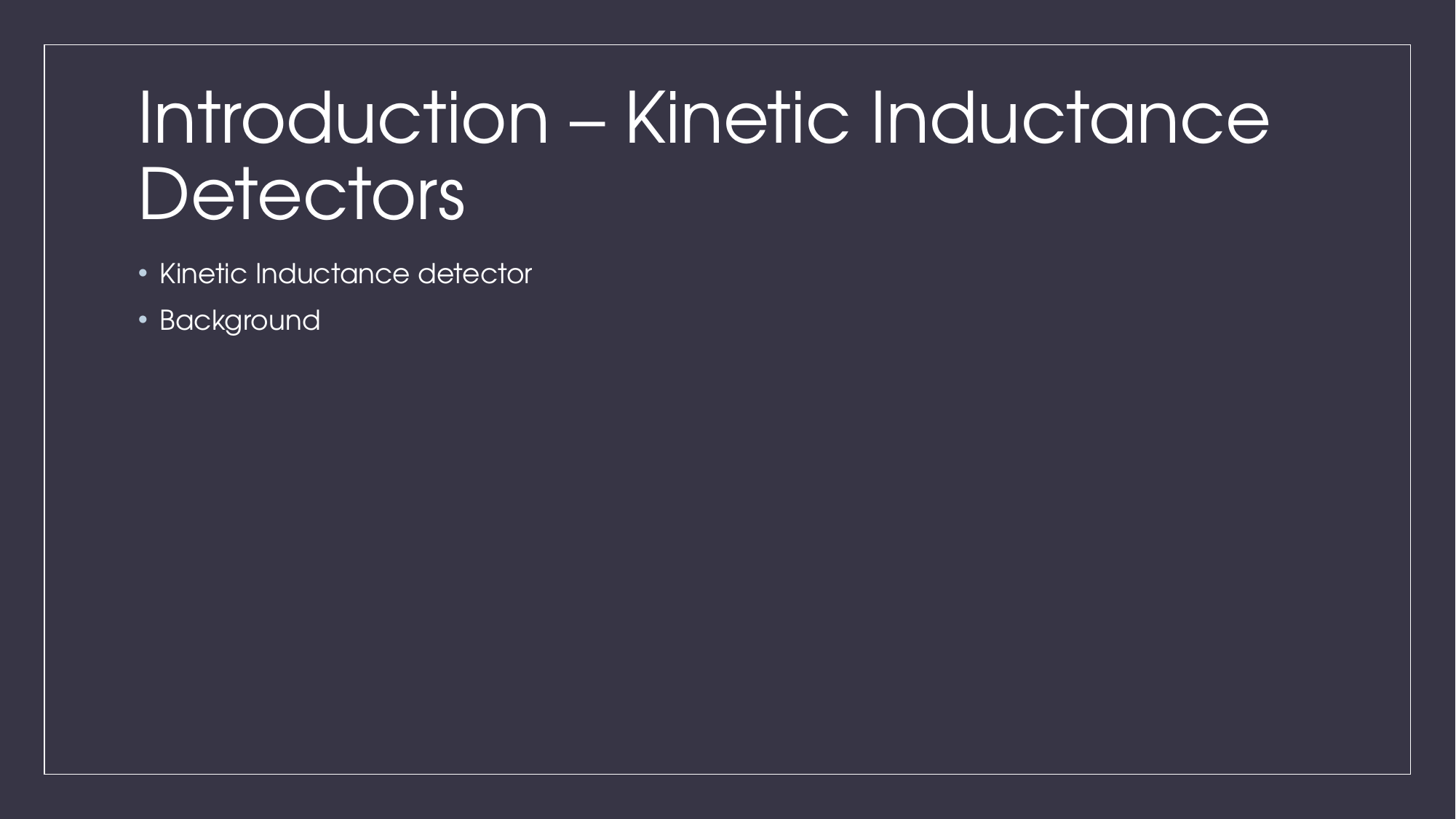

# Introduction – Kinetic Inductance Detectors
Kinetic Inductance detector
Background